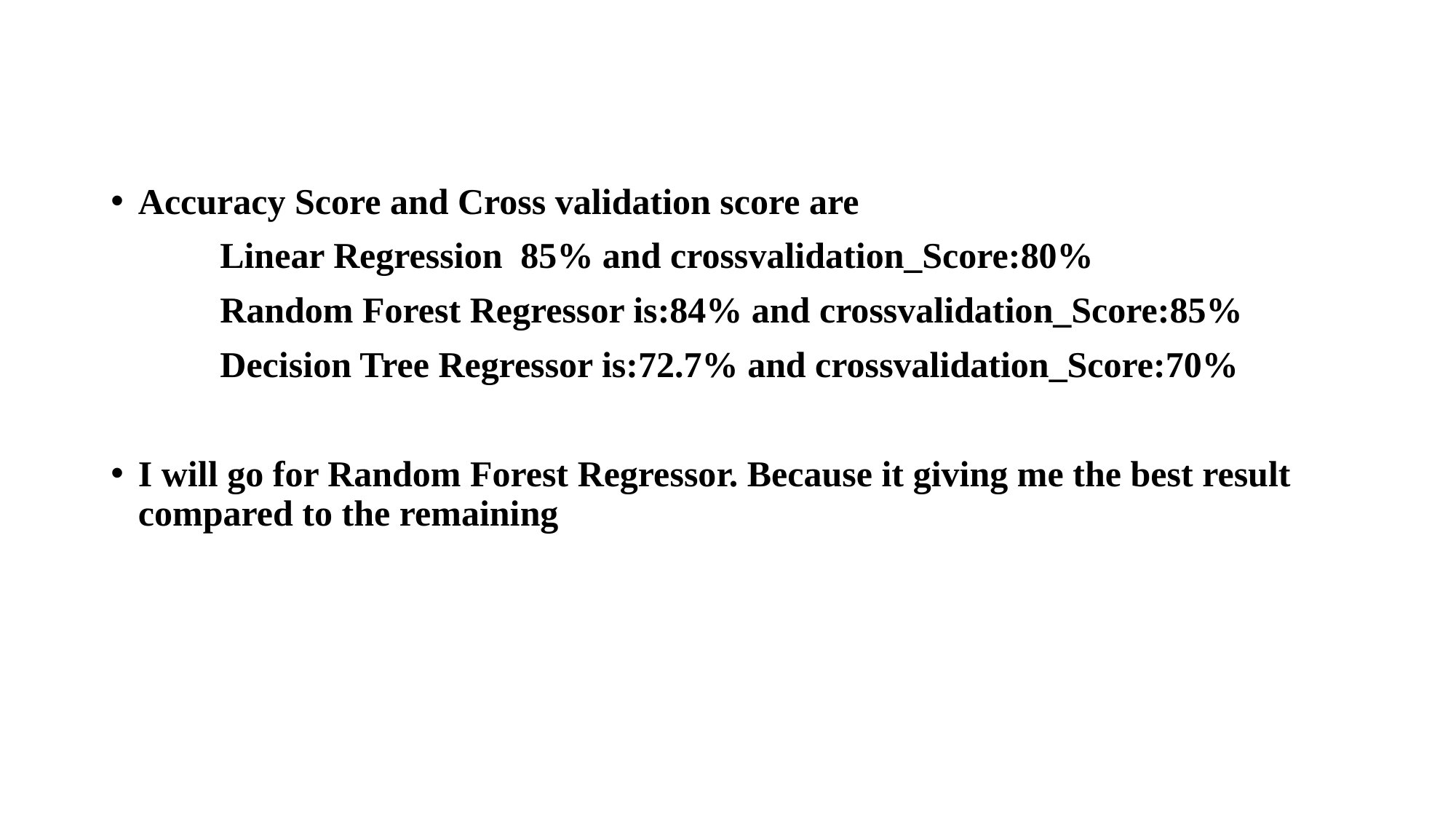

Accuracy Score and Cross validation score are
	Linear Regression  85% and crossvalidation_Score:80%
 	Random Forest Regressor is:84% and crossvalidation_Score:85%
	Decision Tree Regressor is:72.7% and crossvalidation_Score:70%

I will go for Random Forest Regressor. Because it giving me the best result compared to the remaining